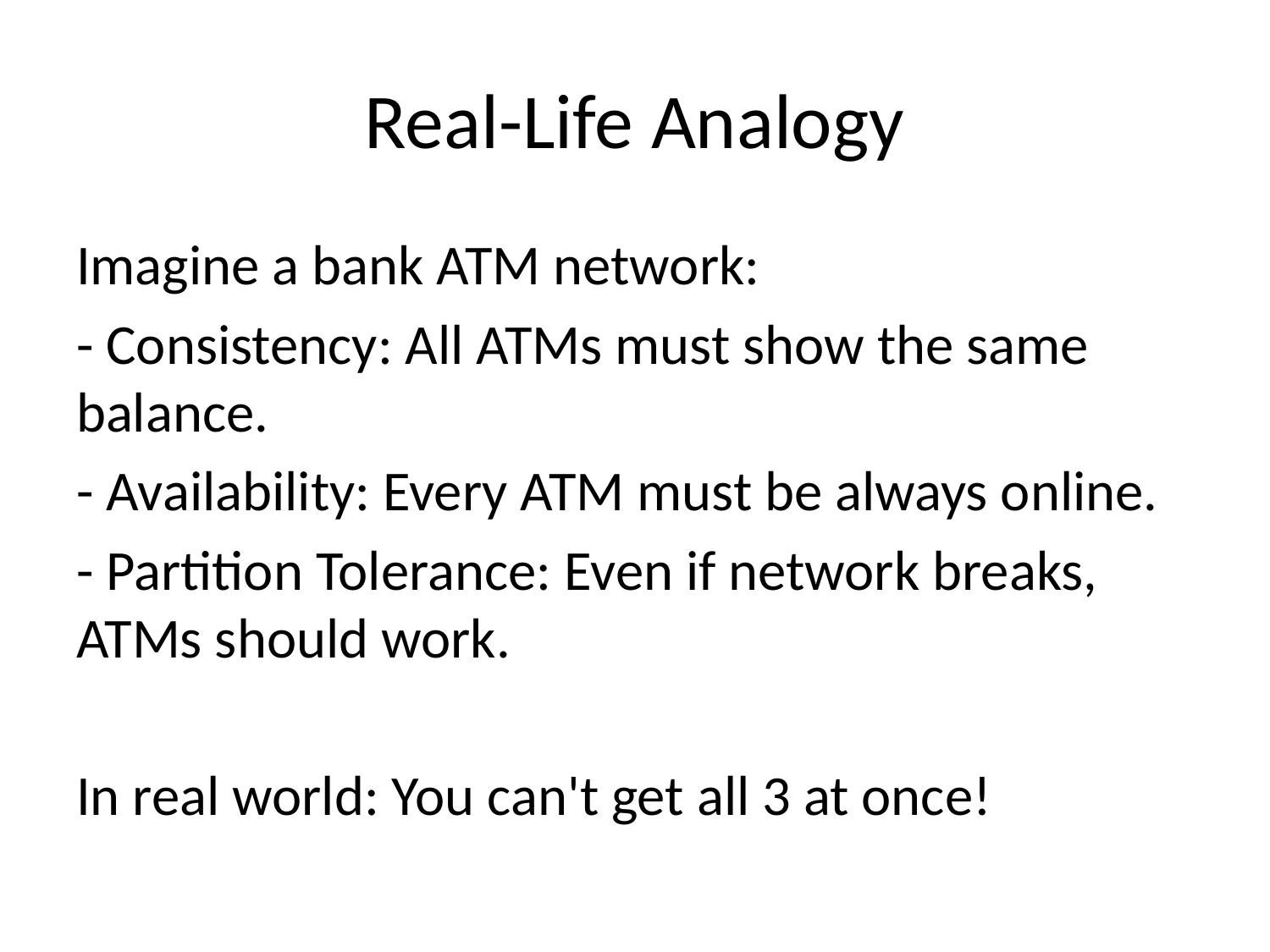

# Real-Life Analogy
Imagine a bank ATM network:
- Consistency: All ATMs must show the same balance.
- Availability: Every ATM must be always online.
- Partition Tolerance: Even if network breaks, ATMs should work.

In real world: You can't get all 3 at once!